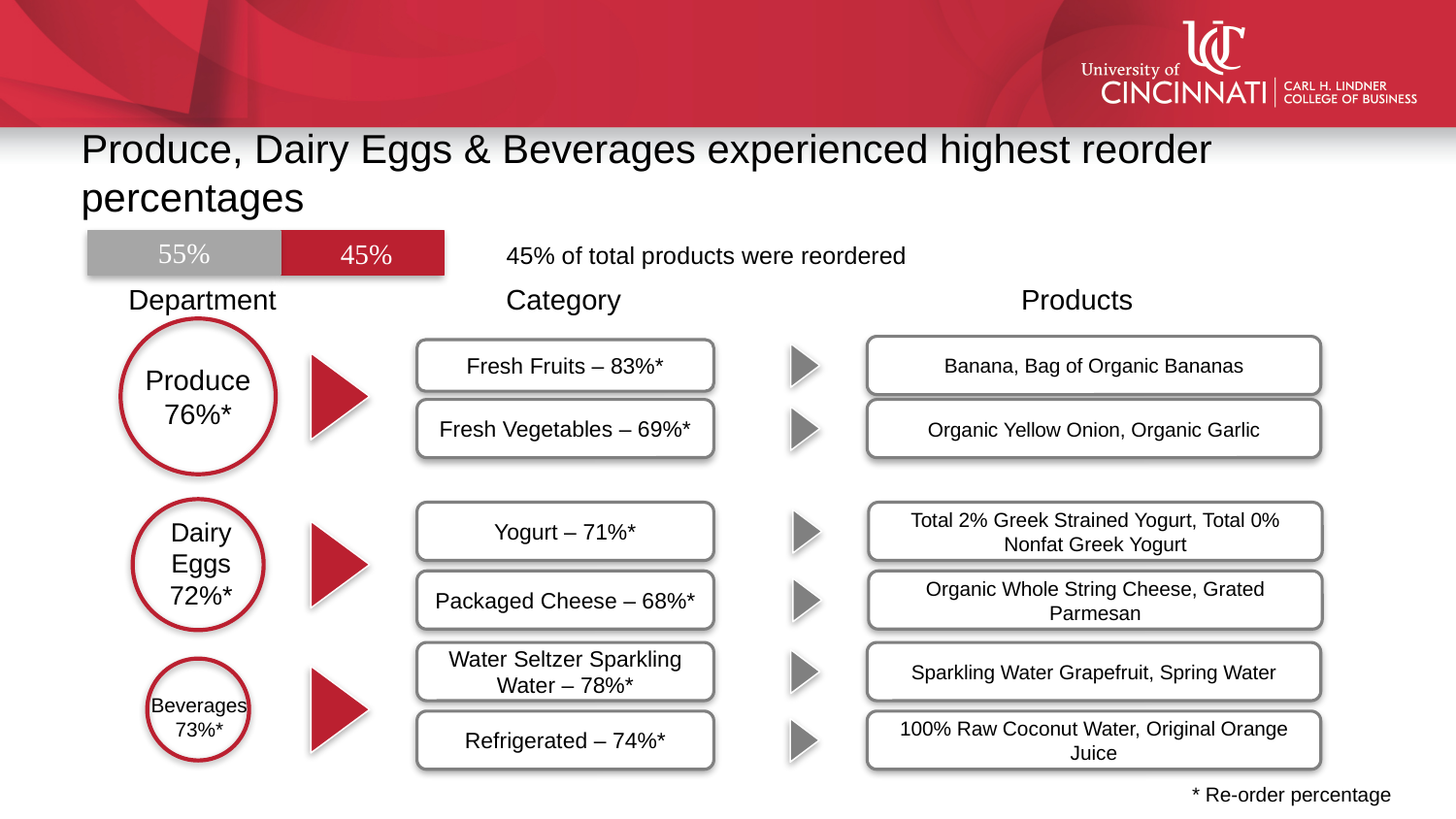

Produce, Dairy Eggs & Beverages experienced highest reorder percentages
45%
55%
45%

45% of total products were reordered
Category
Products
Department

Banana, Bag of Organic Bananas
Fresh Fruits – 83%*

Produce
76%*

Fresh Vegetables – 69%*
Organic Yellow Onion, Organic Garlic

Yogurt – 71%*
Total 2% Greek Strained Yogurt, Total 0% Nonfat Greek Yogurt
Dairy Eggs
72%*

Packaged Cheese – 68%*
Organic Whole String Cheese, Grated Parmesan

Water Seltzer Sparkling Water – 78%*
Sparkling Water Grapefruit, Spring Water

Beverages 73%*
Refrigerated – 74%*
100% Raw Coconut Water, Original Orange Juice

* Re-order percentage